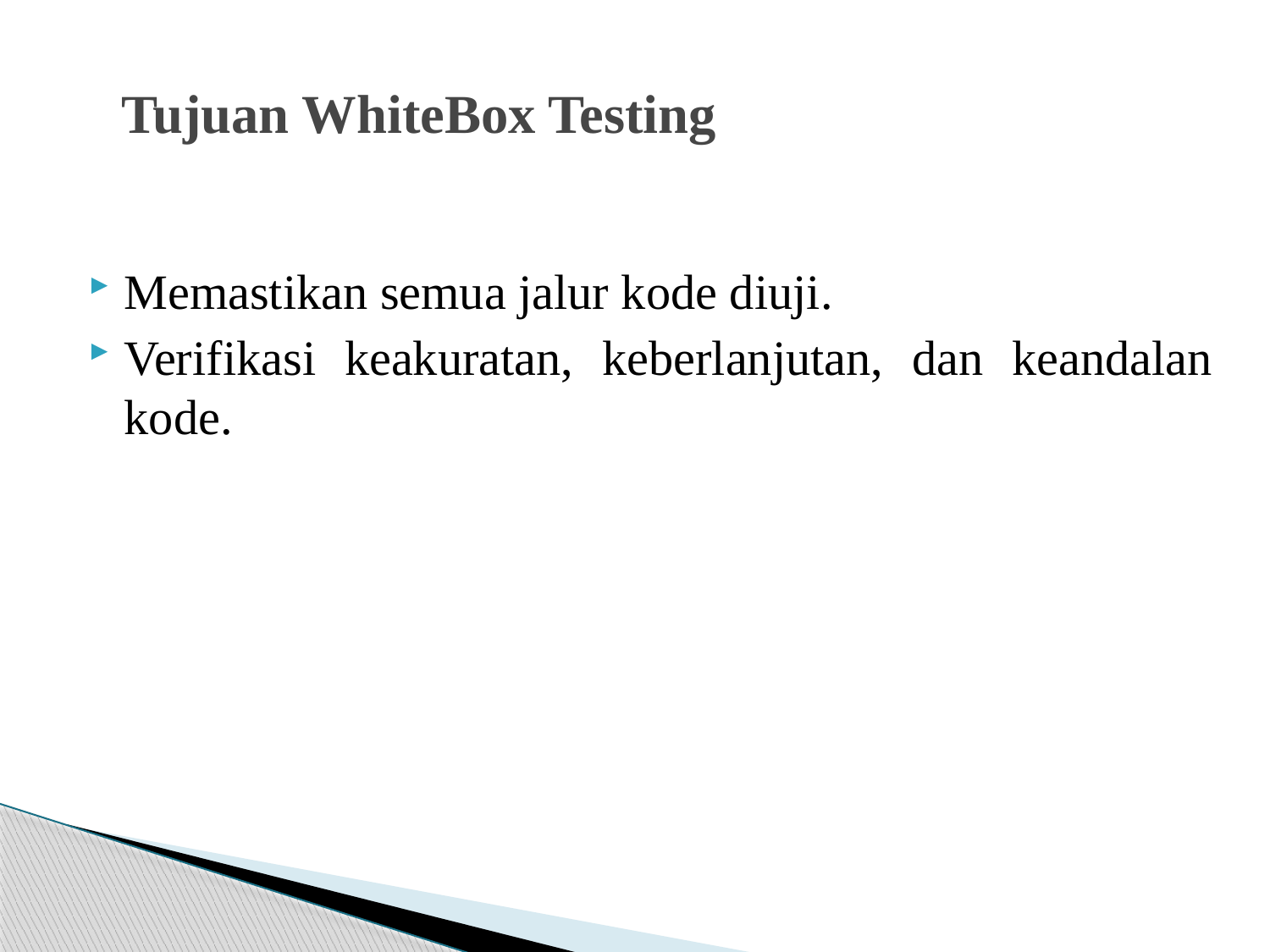

# Tujuan WhiteBox Testing
Memastikan semua jalur kode diuji.
Verifikasi keakuratan, keberlanjutan, dan keandalan kode.